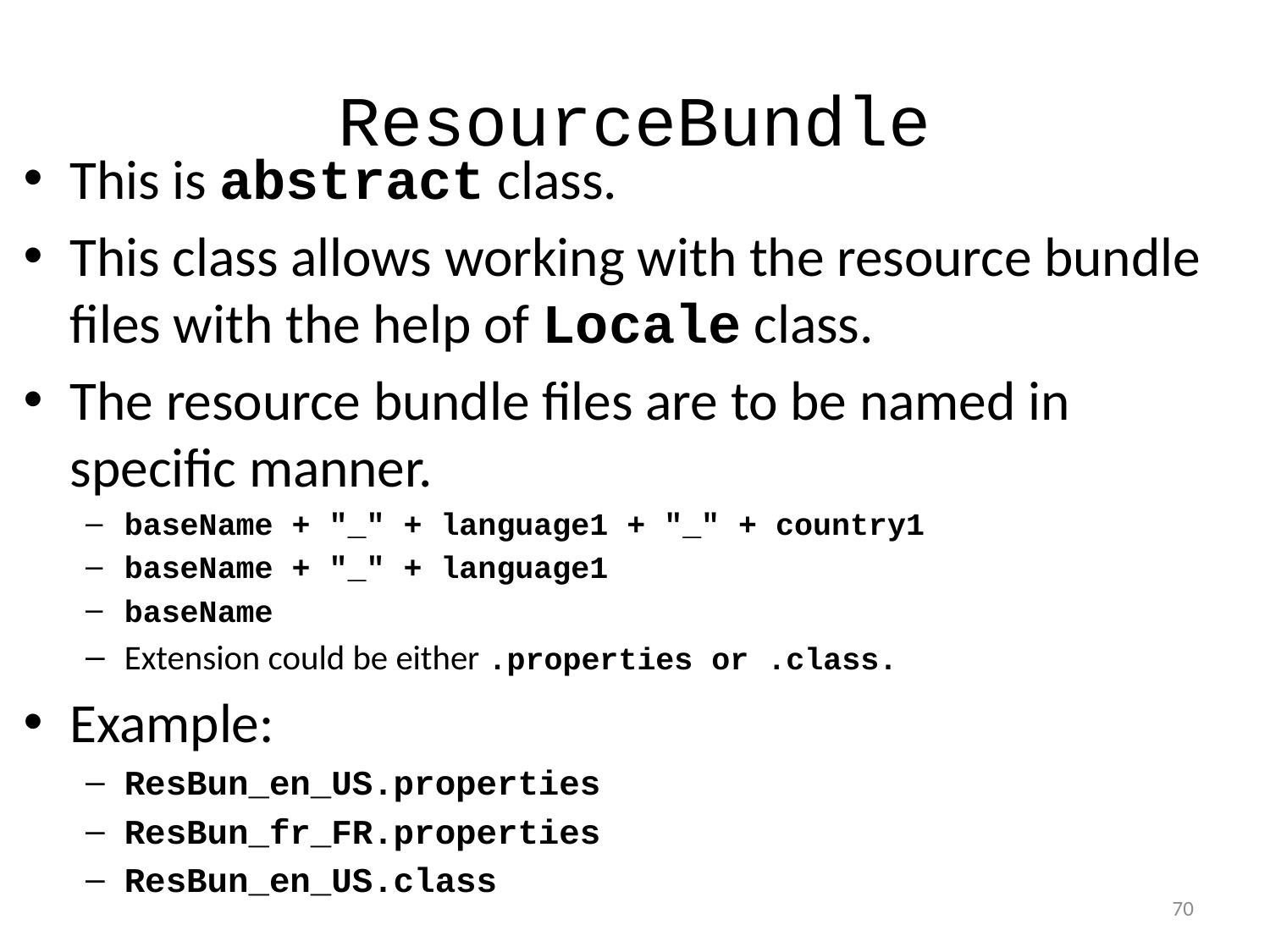

# ResourceBundle
This is abstract class.
This class allows working with the resource bundle files with the help of Locale class.
The resource bundle files are to be named in specific manner.
baseName + "_" + language1 + "_" + country1
baseName + "_" + language1
baseName
Extension could be either .properties or .class.
Example:
ResBun_en_US.properties
ResBun_fr_FR.properties
ResBun_en_US.class
70